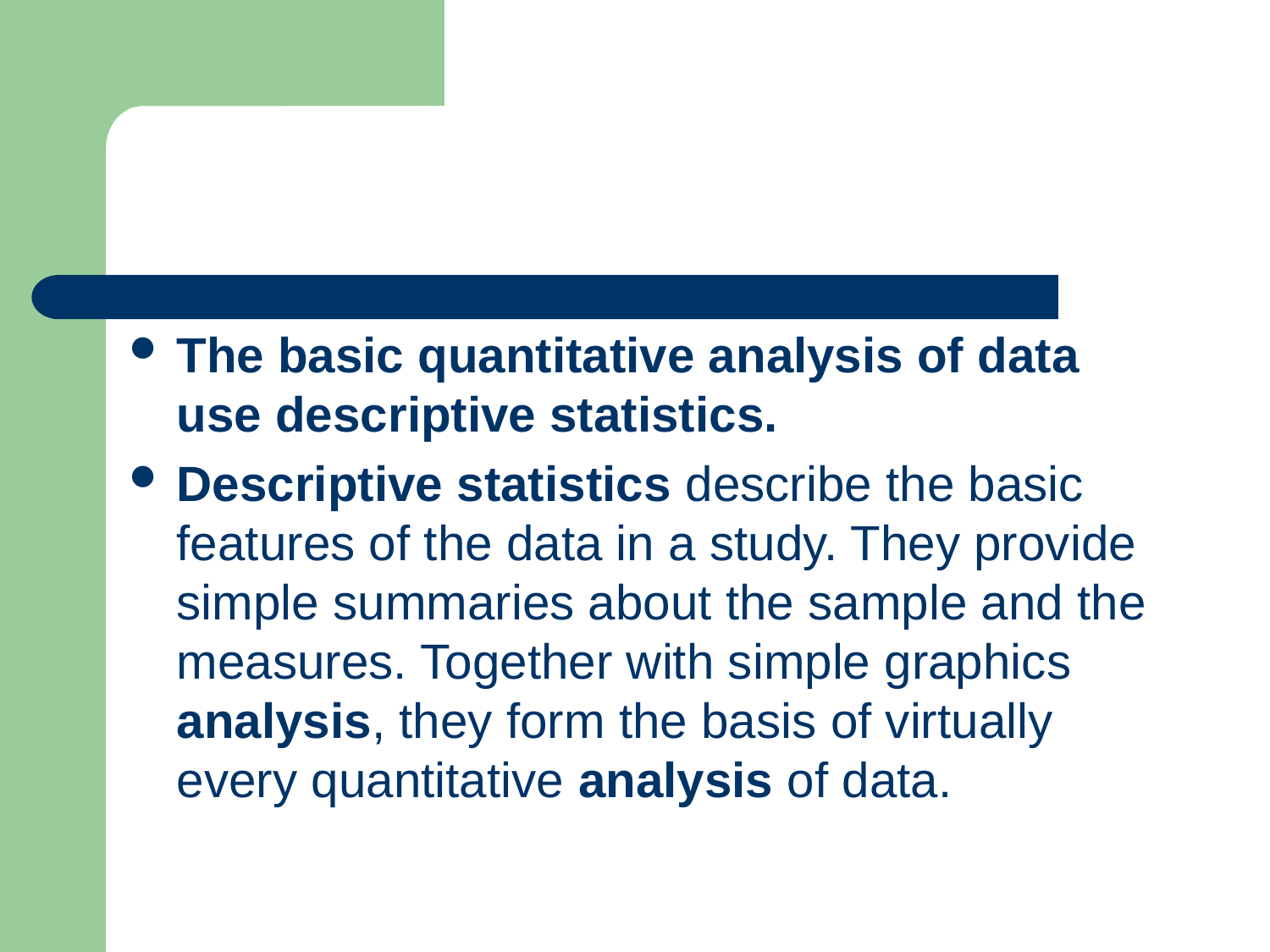

The basic quantitative analysis of data use descriptive statistics.
Descriptive statistics describe the basic features of the data in a study. They provide simple summaries about the sample and the measures. Together with simple graphics analysis, they form the basis of virtually every quantitative analysis of data.